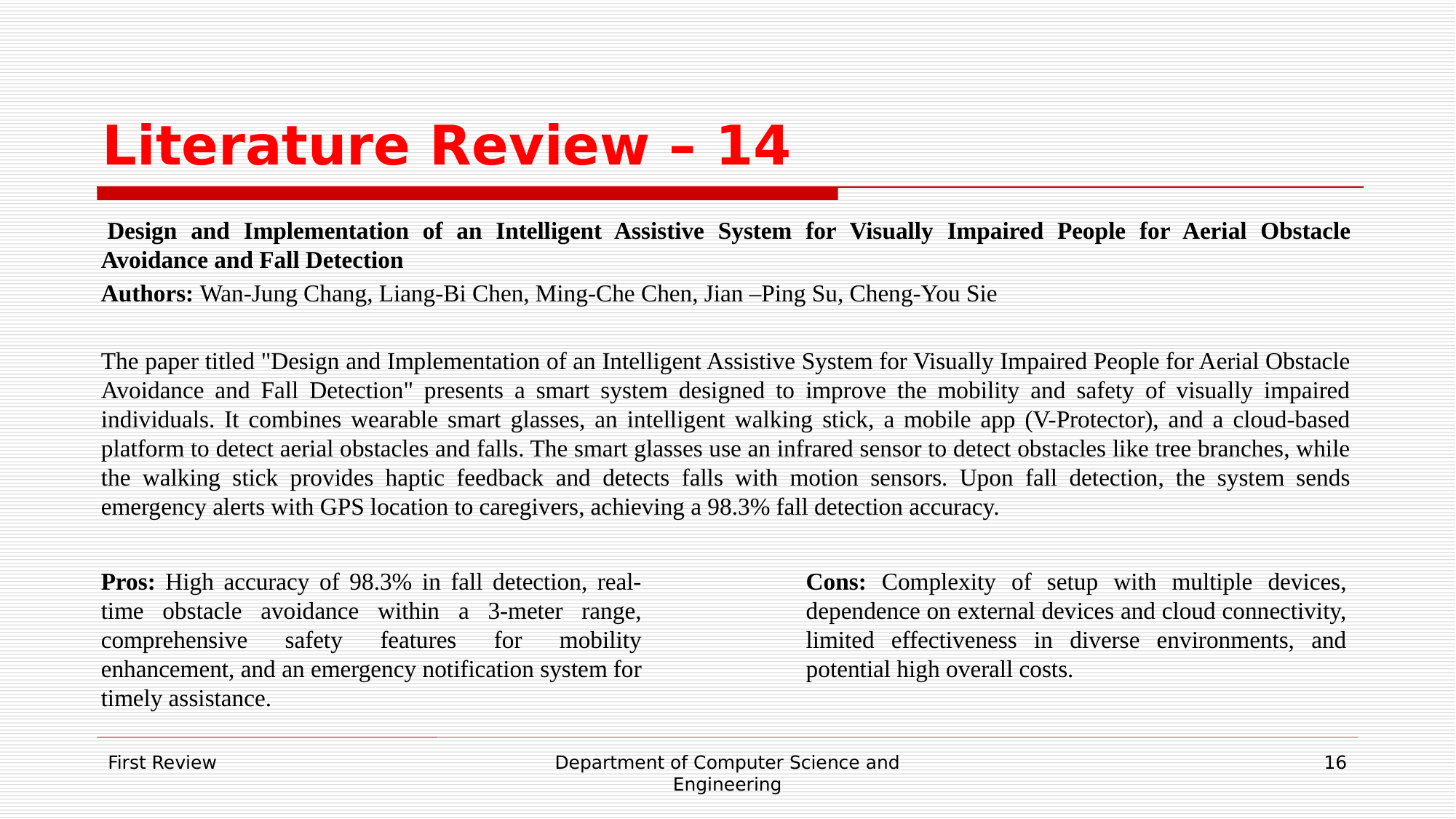

# Literature Review – 14
 Design and Implementation of an Intelligent Assistive System for Visually Impaired People for Aerial Obstacle Avoidance and Fall Detection
Authors: Wan-Jung Chang, Liang-Bi Chen, Ming-Che Chen, Jian –Ping Su, Cheng-You Sie

The paper titled "Design and Implementation of an Intelligent Assistive System for Visually Impaired People for Aerial Obstacle Avoidance and Fall Detection" presents a smart system designed to improve the mobility and safety of visually impaired individuals. It combines wearable smart glasses, an intelligent walking stick, a mobile app (V-Protector), and a cloud-based platform to detect aerial obstacles and falls. The smart glasses use an infrared sensor to detect obstacles like tree branches, while the walking stick provides haptic feedback and detects falls with motion sensors. Upon fall detection, the system sends emergency alerts with GPS location to caregivers, achieving a 98.3% fall detection accuracy.
Cons: Complexity of setup with multiple devices, dependence on external devices and cloud connectivity, limited effectiveness in diverse environments, and potential high overall costs.
Pros: High accuracy of 98.3% in fall detection, real-time obstacle avoidance within a 3-meter range, comprehensive safety features for mobility enhancement, and an emergency notification system for timely assistance.
First Review
Department of Computer Science and Engineering
16